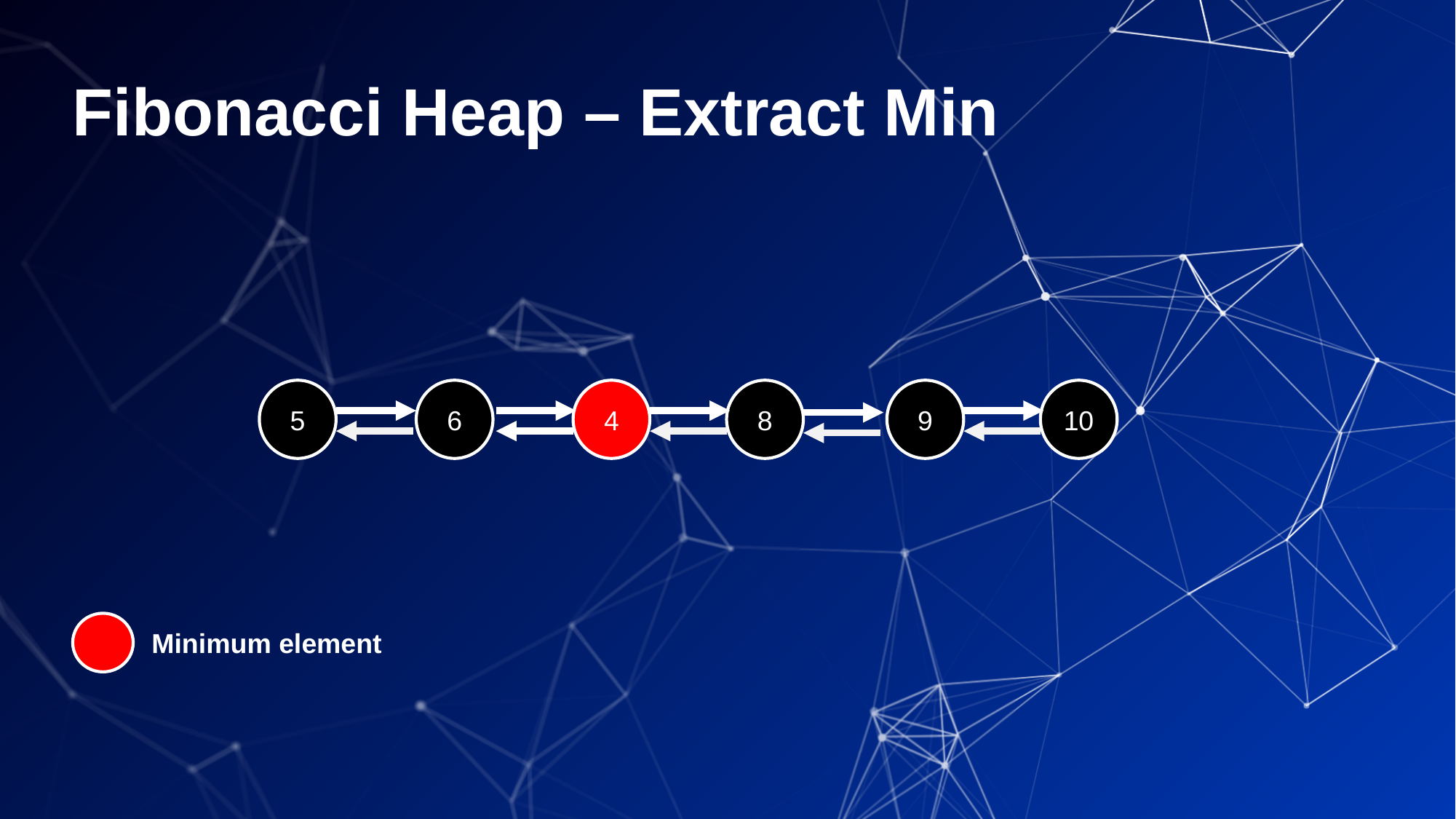

Fibonacci Heap – Extract Min
5
6
4
8
9
10

Minimum element